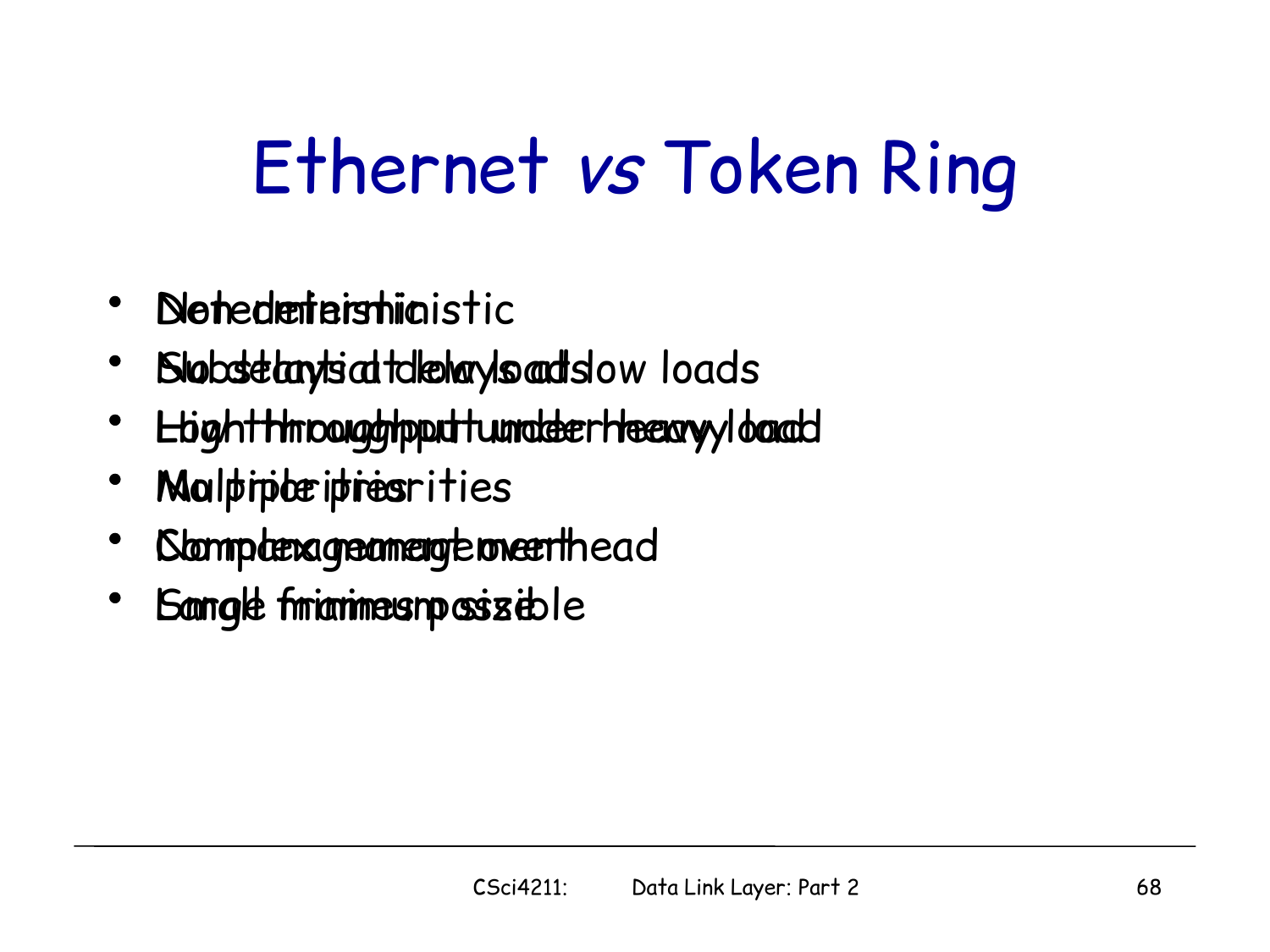

# Ethernet vs Token Ring
Non-deterministic
No delays at low loads
Low throughput under heavy load
No priorities
No management overhead
Large minimum size
Deterministic
Substantial delays at low loads
High throughput under heavy load
Multiple priorities
Complex management
Small frames possible
CSci4211:          Data Link Layer: Part 2
68